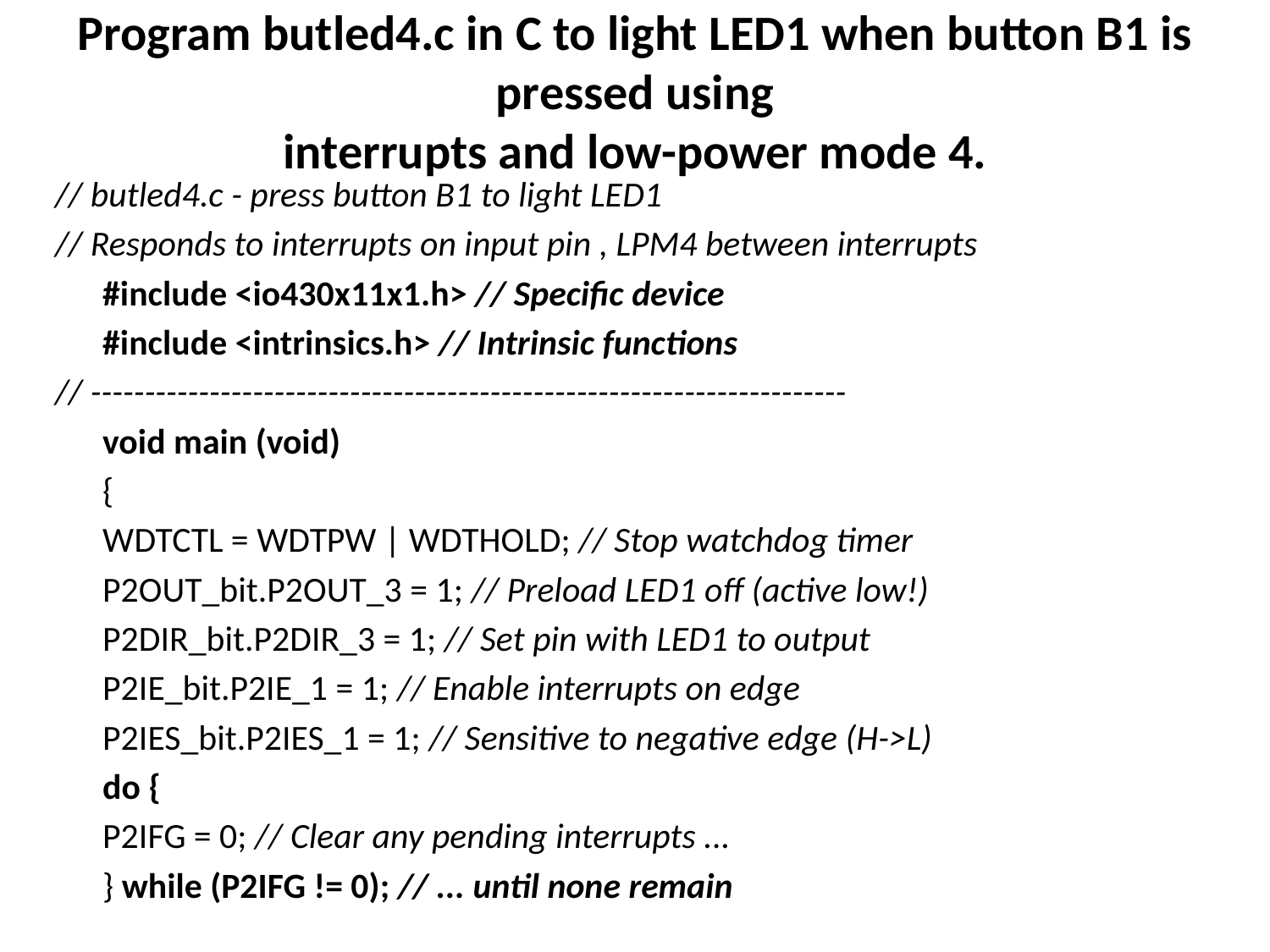

# Program butled4.c in C to light LED1 when button B1 is pressed using interrupts and low-power mode 4.
// butled4.c - press button B1 to light LED1
// Responds to interrupts on input pin , LPM4 between interrupts
	#include <io430x11x1.h> // Specific device
	#include <intrinsics.h> // Intrinsic functions
// ----------------------------------------------------------------------
	void main (void)
	{
	WDTCTL = WDTPW | WDTHOLD; // Stop watchdog timer
	P2OUT_bit.P2OUT_3 = 1; // Preload LED1 off (active low!)
	P2DIR_bit.P2DIR_3 = 1; // Set pin with LED1 to output
	P2IE_bit.P2IE_1 = 1; // Enable interrupts on edge
	P2IES_bit.P2IES_1 = 1; // Sensitive to negative edge (H->L)
	do {
	P2IFG = 0; // Clear any pending interrupts ...
	} while (P2IFG != 0); // ... until none remain